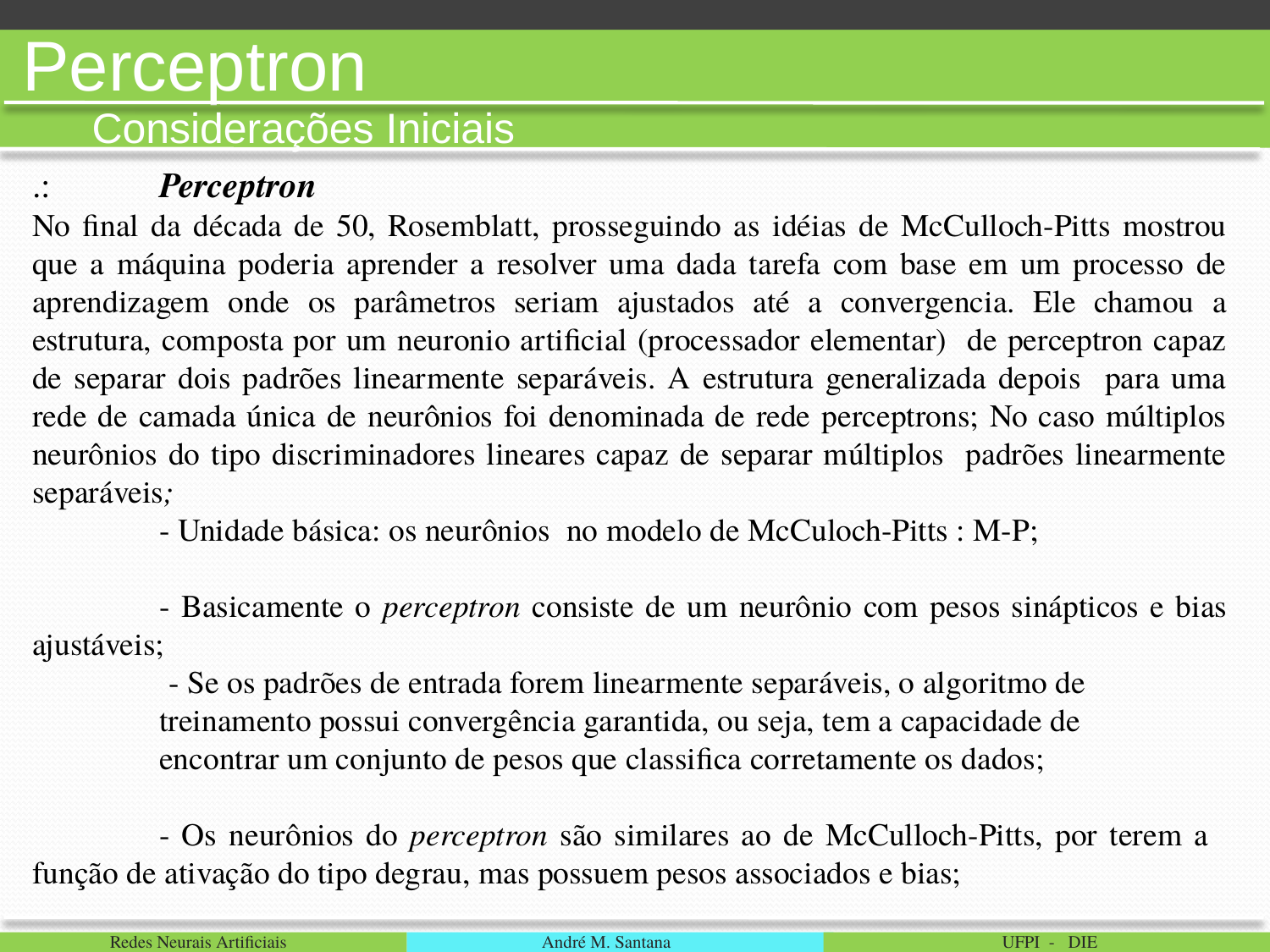

Perceptron

Considerações Iniciais
.:	Perceptron
No final da década de 50, Rosemblatt, prosseguindo as idéias de McCulloch-Pitts mostrou que a máquina poderia aprender a resolver uma dada tarefa com base em um processo de aprendizagem onde os parâmetros seriam ajustados até a convergencia. Ele chamou a estrutura, composta por um neuronio artificial (processador elementar)  de perceptron capaz de separar dois padrões linearmente separáveis. A estrutura generalizada depois  para uma rede de camada única de neurônios foi denominada de rede perceptrons; No caso múltiplos neurônios do tipo discriminadores lineares capaz de separar múltiplos  padrões linearmente separáveis;
	- Unidade básica: os neurônios  no modelo de McCuloch-Pitts : M-P;

	- Basicamente o perceptron consiste de um neurônio com pesos sinápticos e bias ajustáveis;
                 - Se os padrões de entrada forem linearmente separáveis, o algoritmo de
	treinamento possui convergência garantida, ou seja, tem a capacidade de
	encontrar um conjunto de pesos que classifica corretamente os dados;

	- Os neurônios do perceptron são similares ao de McCulloch-Pitts, por terem a 	função de ativação do tipo degrau, mas possuem pesos associados e bias;

Redes Neurais Artificiais
André M. Santana
UFPI  -   DIE